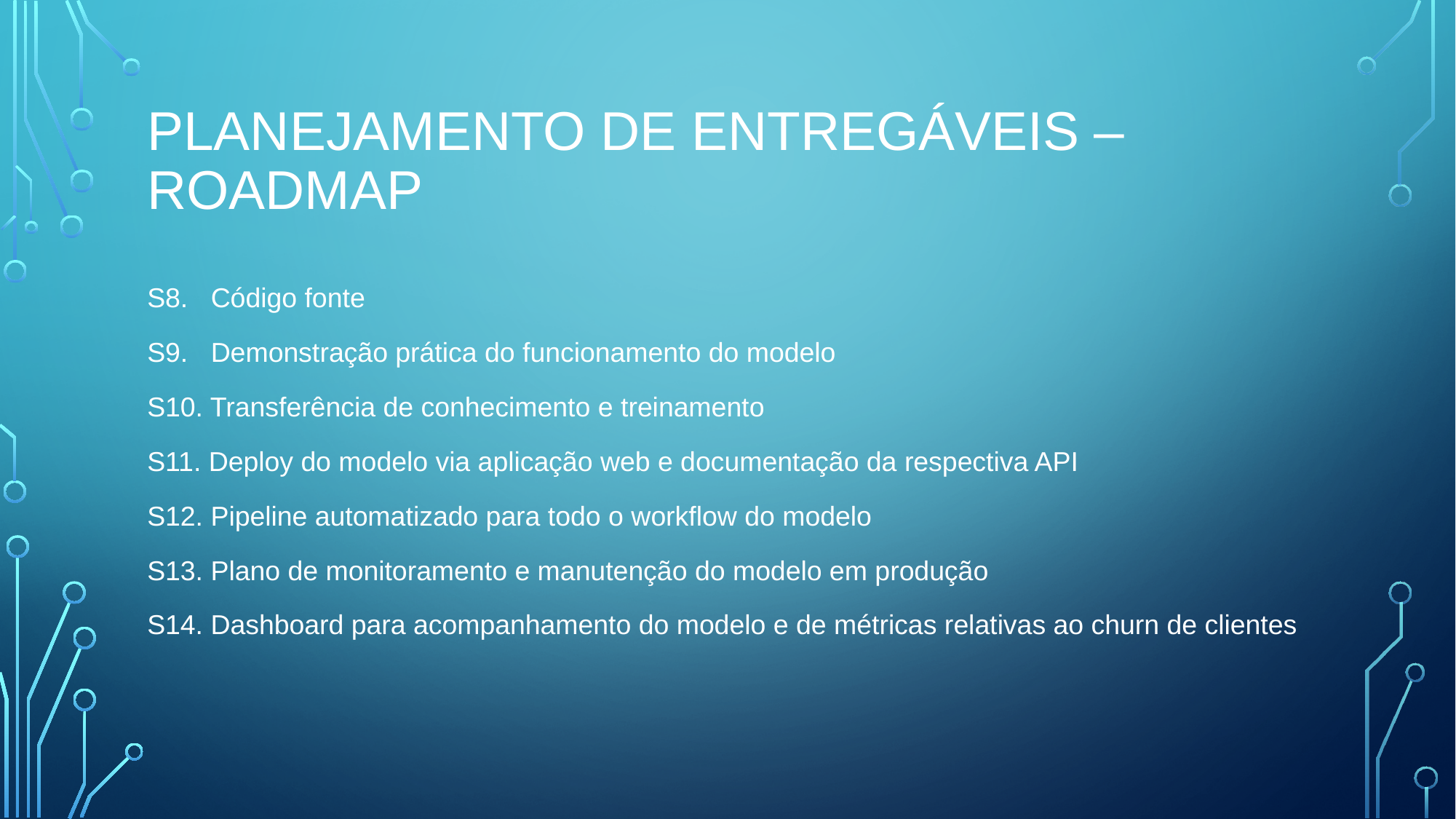

# Planejamento de entregáveis – roadmap
S8.   Código fonte
S9.   Demonstração prática do funcionamento do modelo
S10. Transferência de conhecimento e treinamento
S11. Deploy do modelo via aplicação web e documentação da respectiva API
S12. Pipeline automatizado para todo o workflow do modelo
S13. Plano de monitoramento e manutenção do modelo em produção
S14. Dashboard para acompanhamento do modelo e de métricas relativas ao churn de clientes